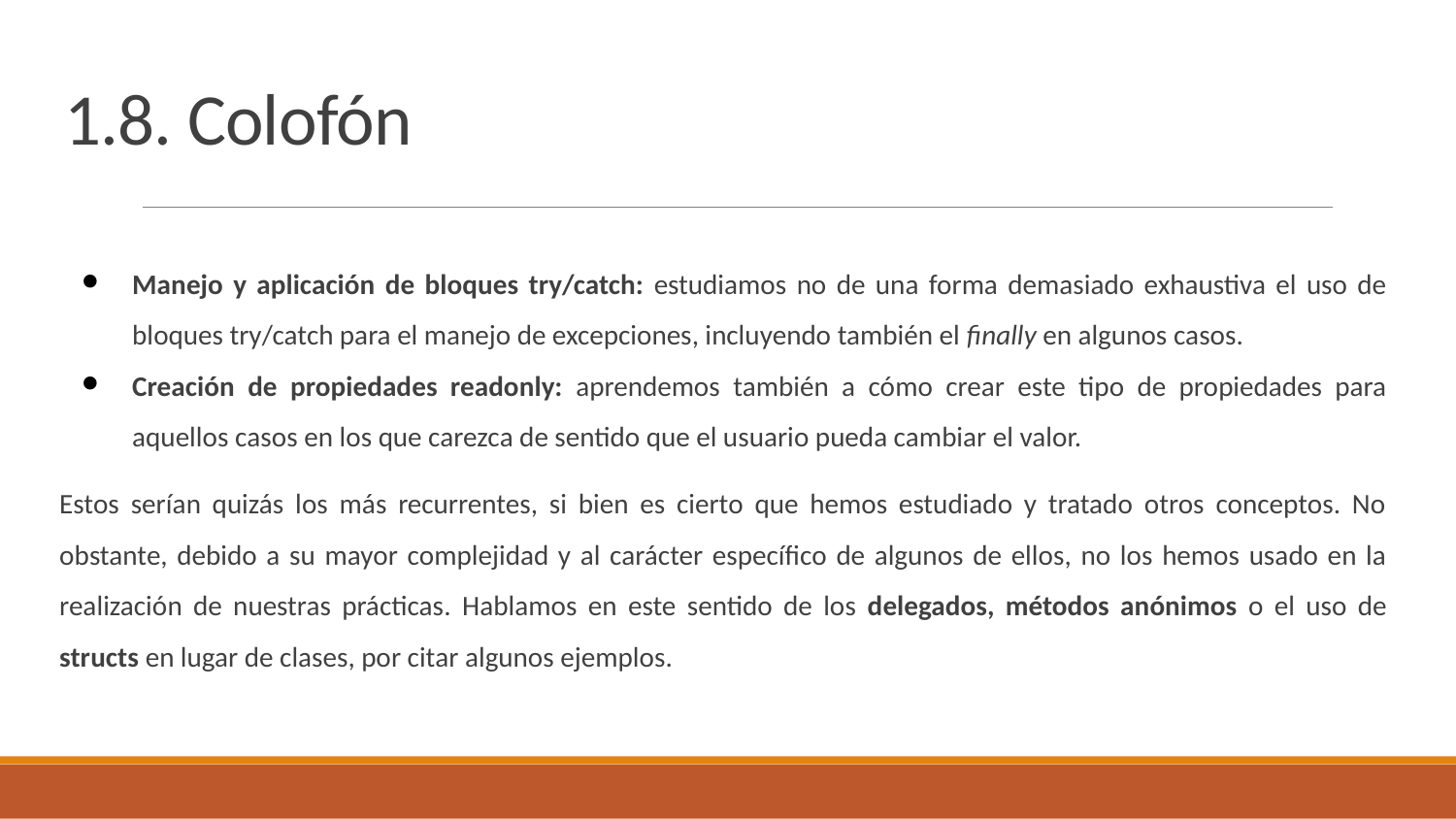

# 1.8. Colofón
Manejo y aplicación de bloques try/catch: estudiamos no de una forma demasiado exhaustiva el uso de bloques try/catch para el manejo de excepciones, incluyendo también el finally en algunos casos.
Creación de propiedades readonly: aprendemos también a cómo crear este tipo de propiedades para aquellos casos en los que carezca de sentido que el usuario pueda cambiar el valor.
Estos serían quizás los más recurrentes, si bien es cierto que hemos estudiado y tratado otros conceptos. No obstante, debido a su mayor complejidad y al carácter específico de algunos de ellos, no los hemos usado en la realización de nuestras prácticas. Hablamos en este sentido de los delegados, métodos anónimos o el uso de structs en lugar de clases, por citar algunos ejemplos.